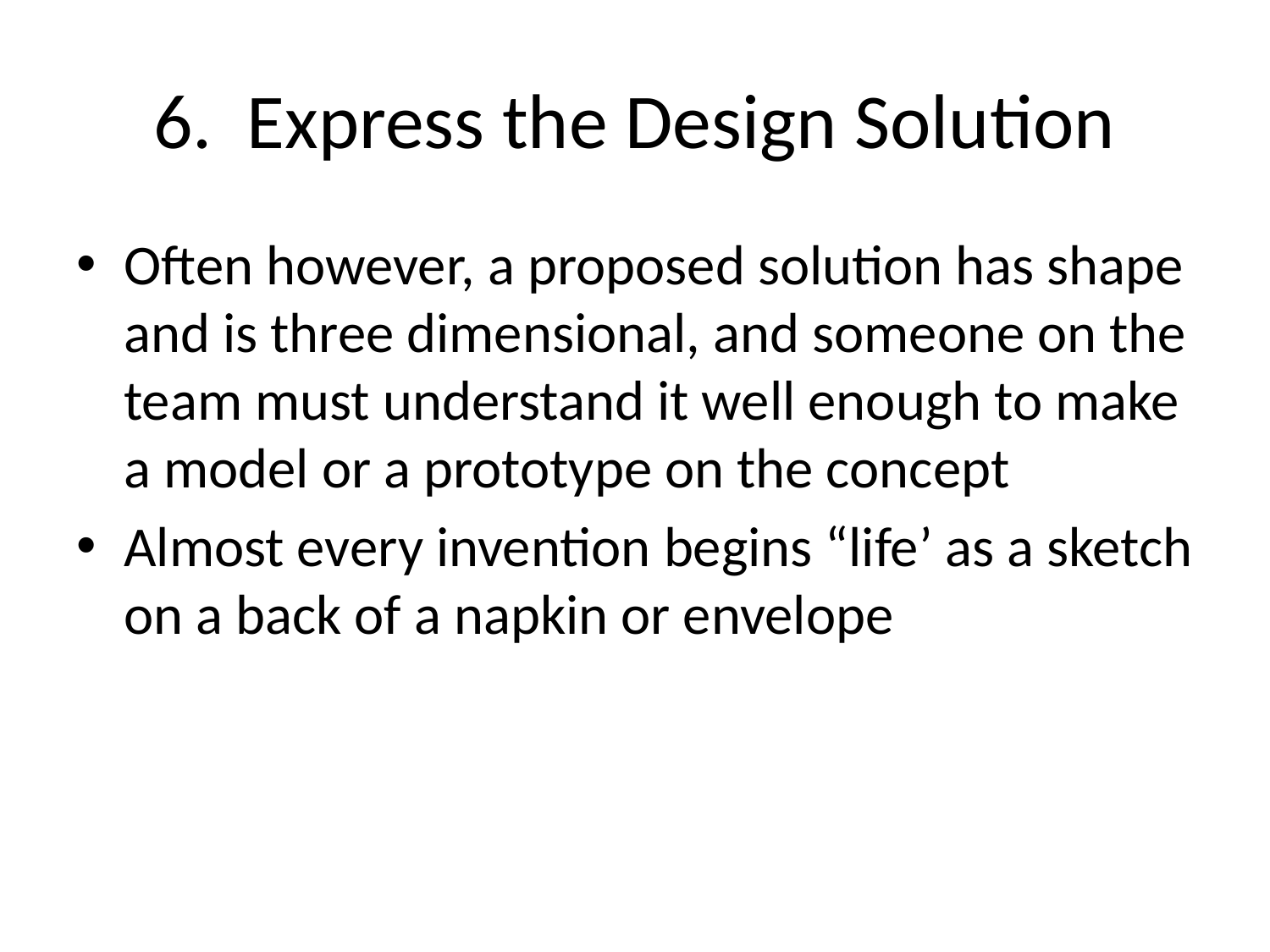

# 6.  Express the Design Solution
Often however, a proposed solution has shape and is three dimensional, and someone on the team must understand it well enough to make a model or a prototype on the concept
Almost every invention begins “life’ as a sketch on a back of a napkin or envelope